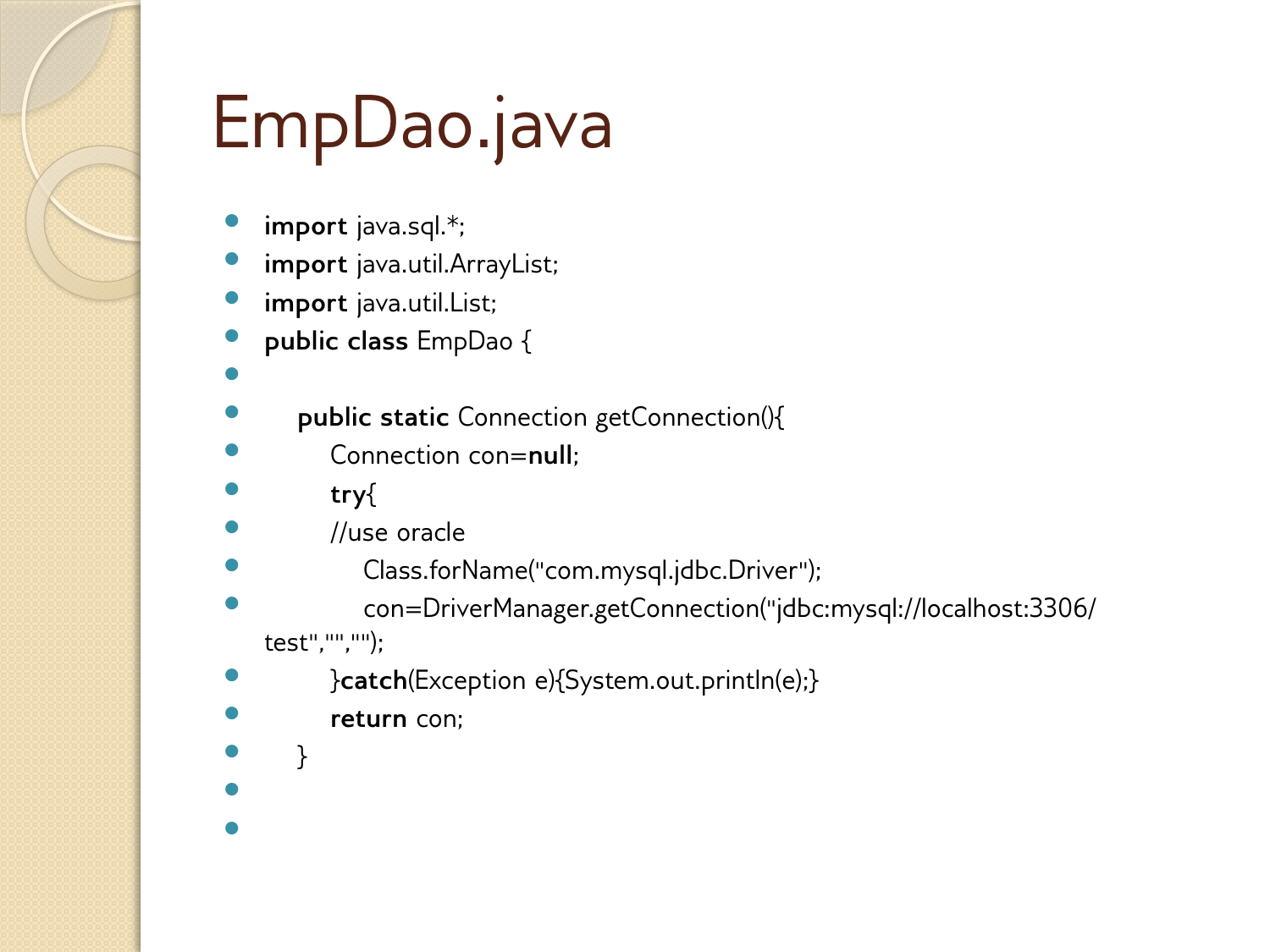

# EmpDao.java
import java.sql.*;
import java.util.ArrayList;
import java.util.List;
public class EmpDao {

    public static Connection getConnection(){
        Connection con=null;
        try{
        //use oracle
            Class.forName("com.mysql.jdbc.Driver");
            con=DriverManager.getConnection("jdbc:mysql://localhost:3306/test","","");
        }catch(Exception e){System.out.println(e);}
        return con;
    }